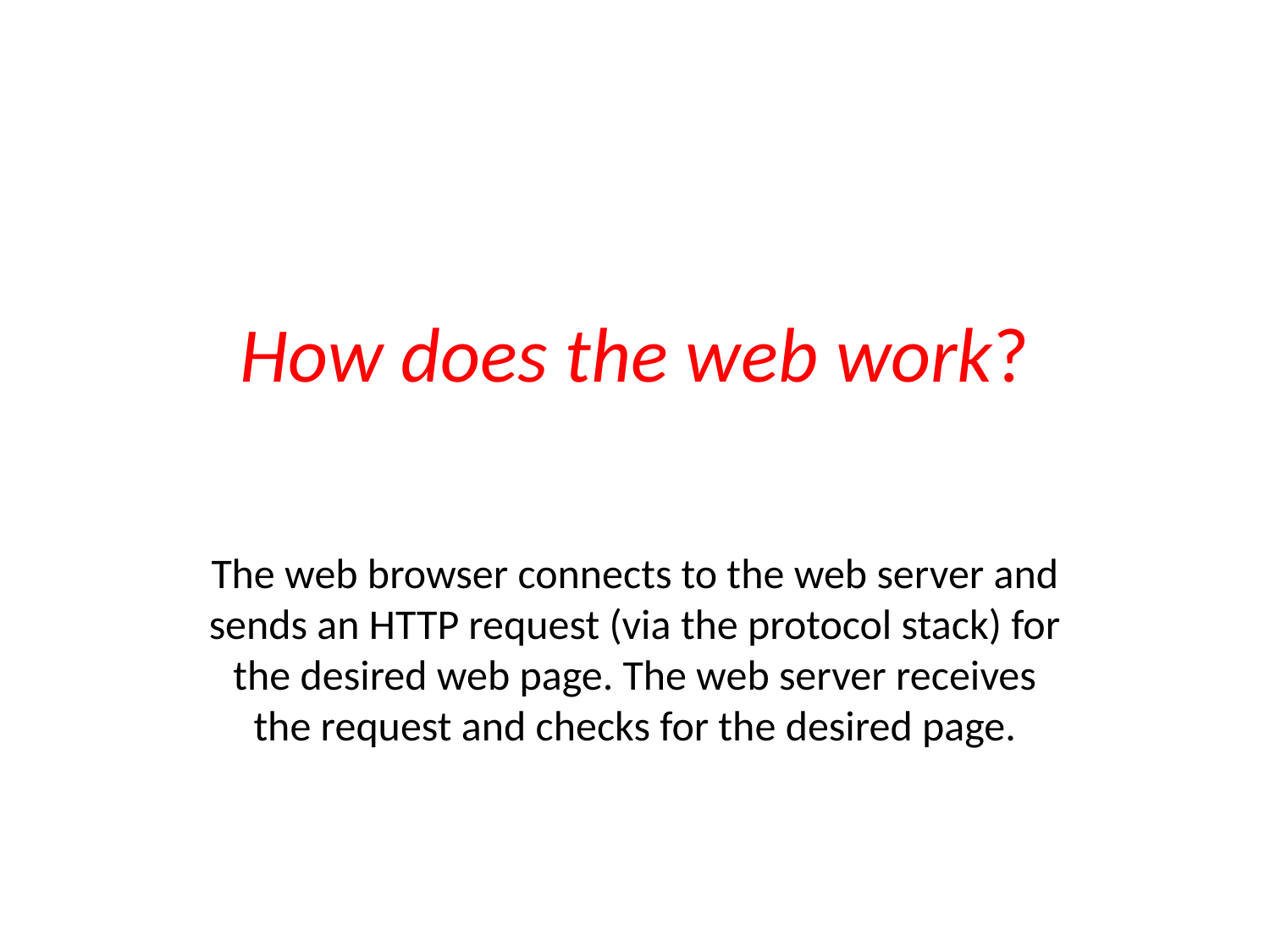

# How does the web work?
The web browser connects to the web server and sends an HTTP request (via the protocol stack) for the desired web page. The web server receives the request and checks for the desired page.